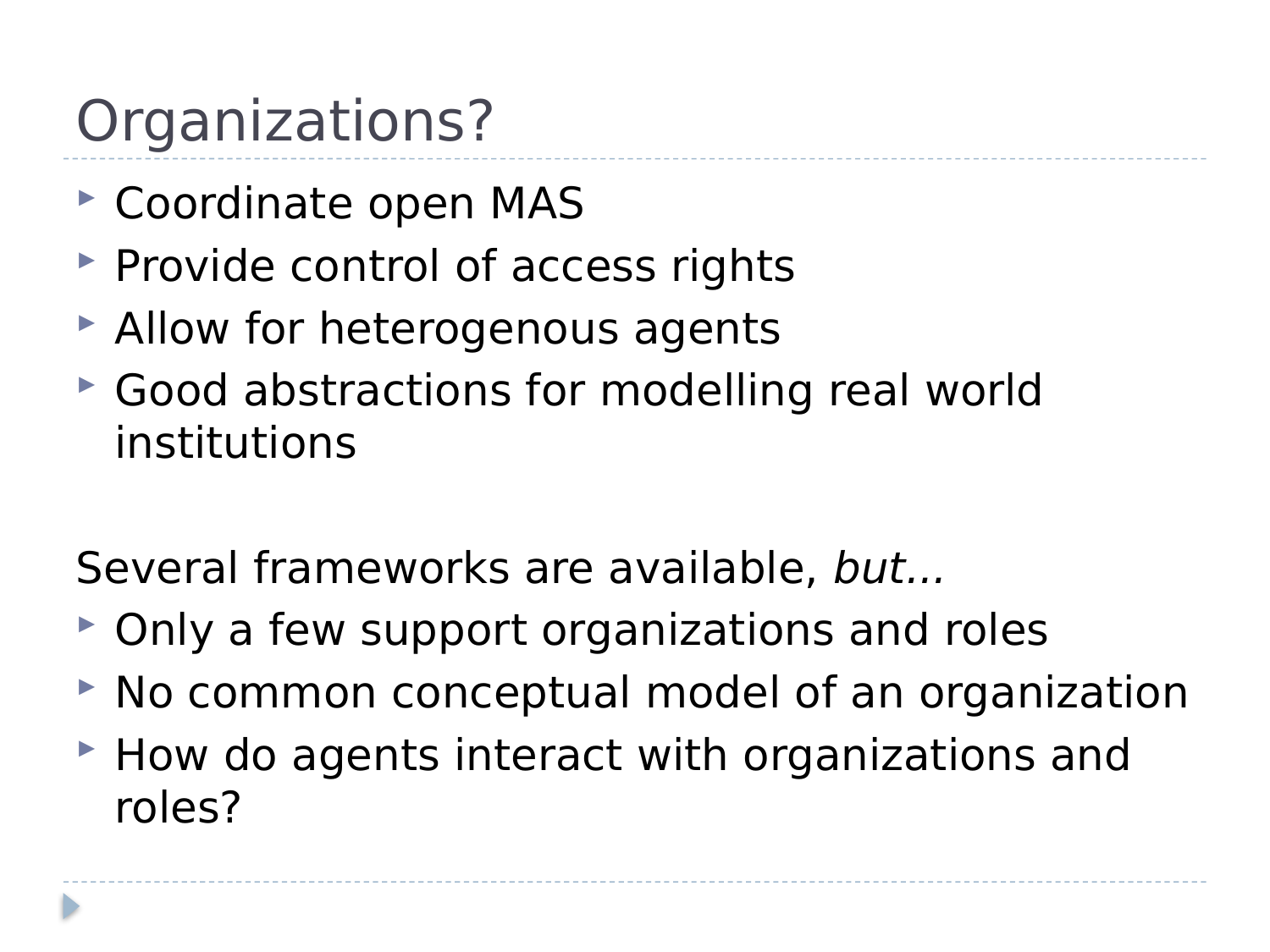

# Organizations?
Coordinate open MAS
Provide control of access rights
Allow for heterogenous agents
Good abstractions for modelling real world institutions

Several frameworks are available, but...
Only a few support organizations and roles
No common conceptual model of an organization
How do agents interact with organizations and roles?